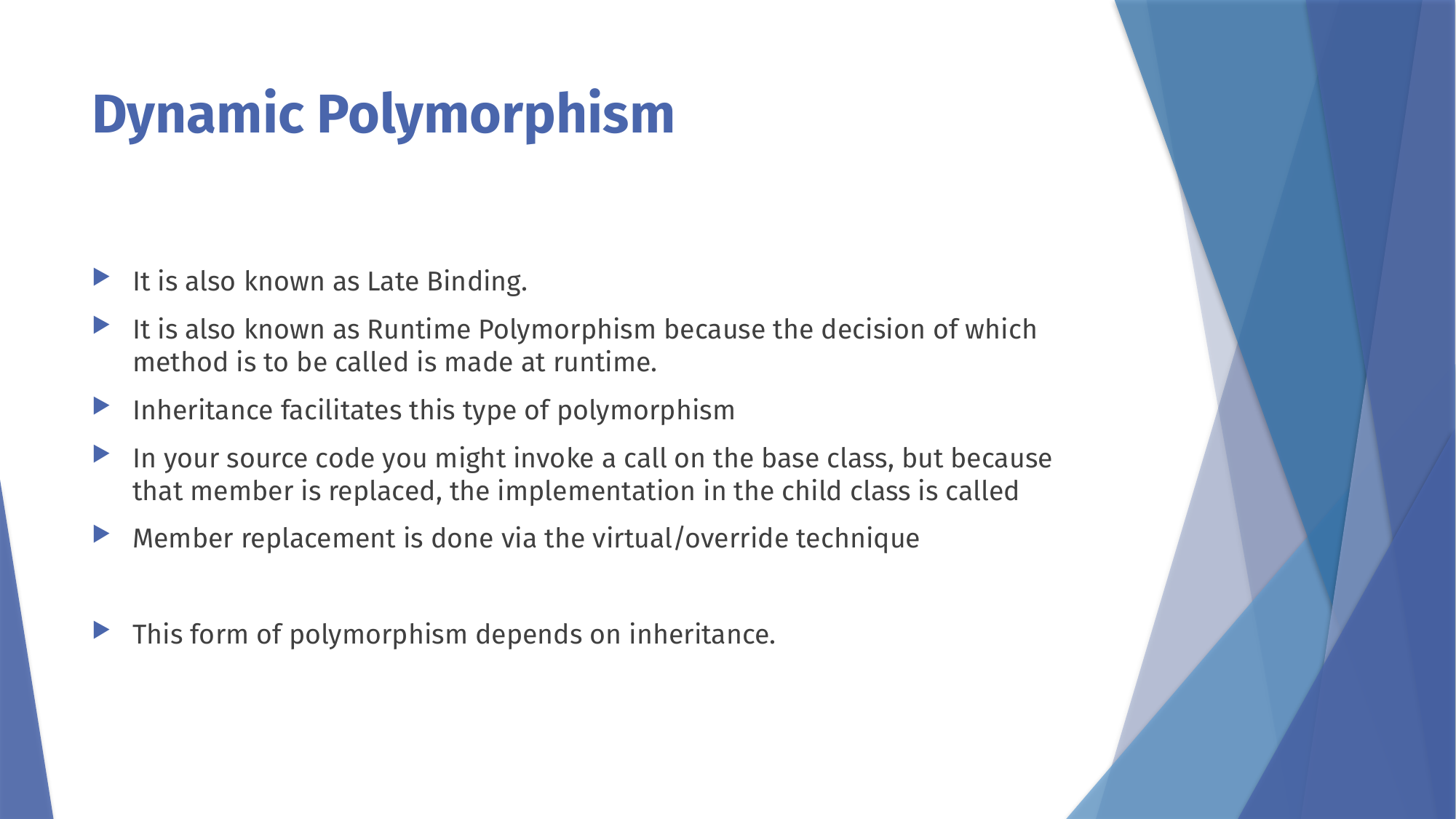

# Dynamic Polymorphism
It is also known as Late Binding.
It is also known as Runtime Polymorphism because the decision of which method is to be called is made at runtime.
Inheritance facilitates this type of polymorphism
In your source code you might invoke a call on the base class, but because that member is replaced, the implementation in the child class is called
Member replacement is done via the virtual/override technique

This form of polymorphism depends on inheritance.